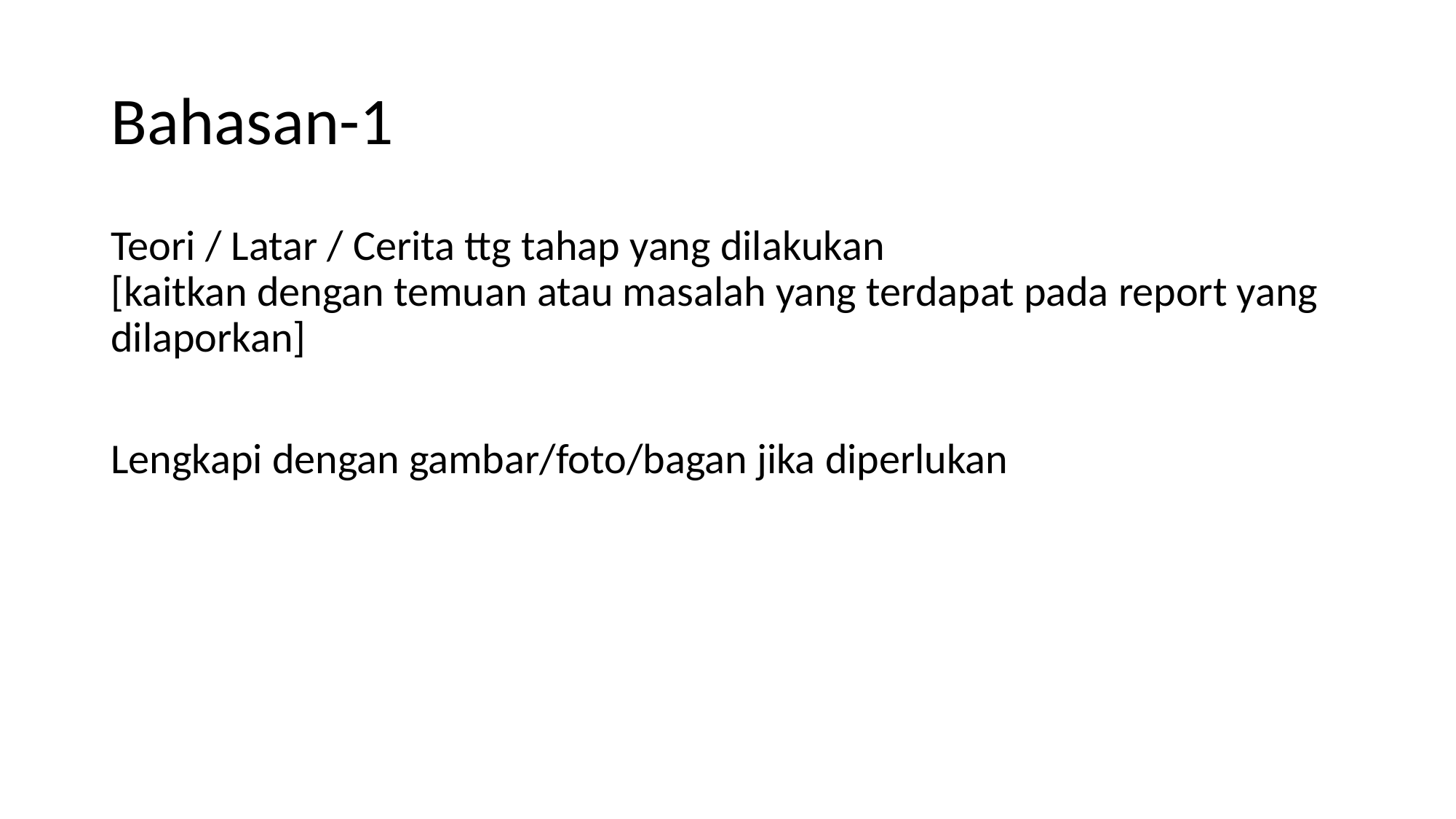

# Bahasan-1
Teori / Latar / Cerita ttg tahap yang dilakukan
[kaitkan dengan temuan atau masalah yang terdapat pada report yang dilaporkan]

Lengkapi dengan gambar/foto/bagan jika diperlukan